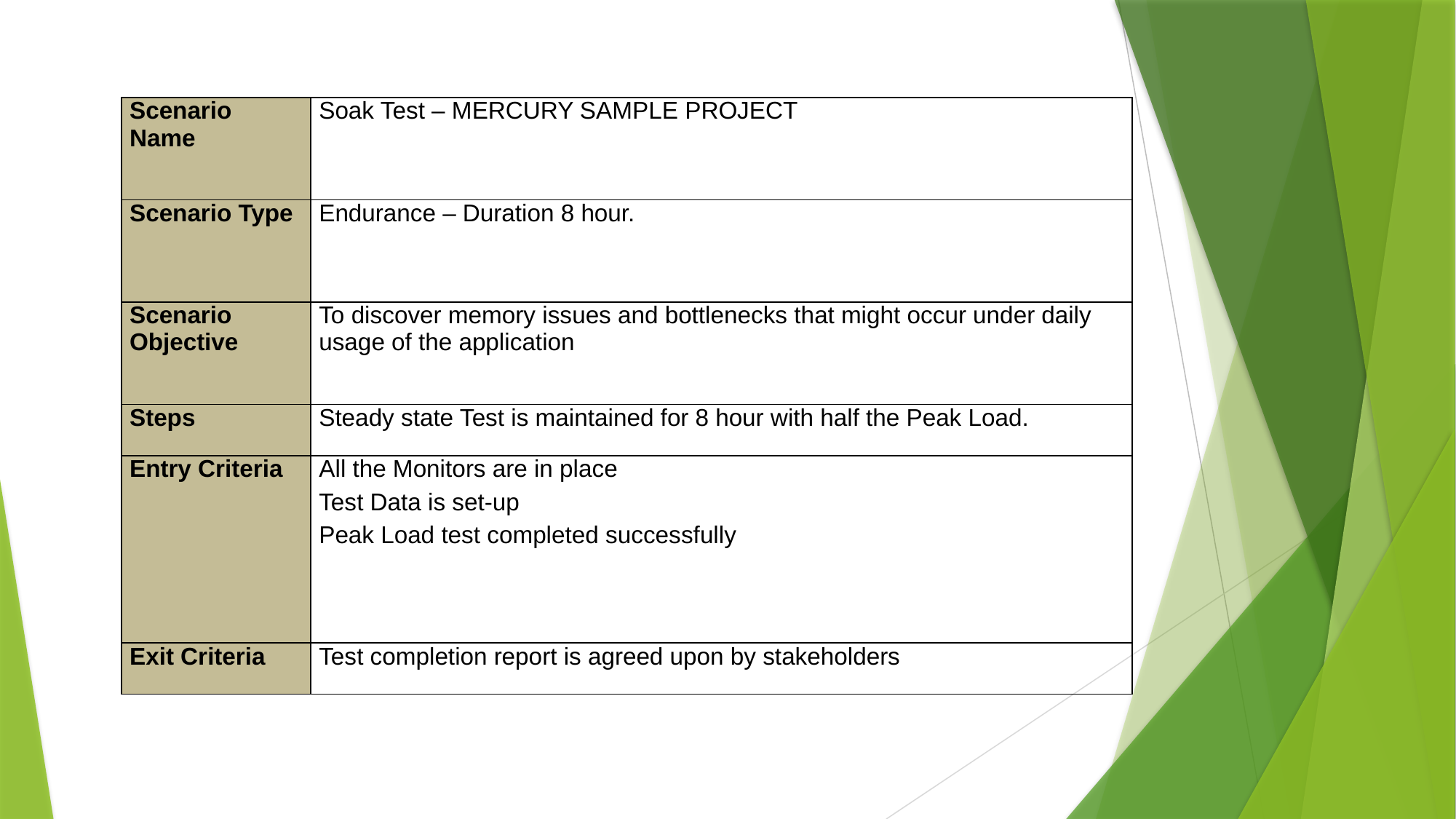

| Scenario Name | Soak Test – MERCURY SAMPLE PROJECT |
| --- | --- |
| Scenario Type | Endurance – Duration 8 hour. |
| Scenario Objective | To discover memory issues and bottlenecks that might occur under daily usage of the application |
| Steps | Steady state Test is maintained for 8 hour with half the Peak Load. |
| Entry Criteria | All the Monitors are in place Test Data is set-up Peak Load test completed successfully |
| Exit Criteria | Test completion report is agreed upon by stakeholders |